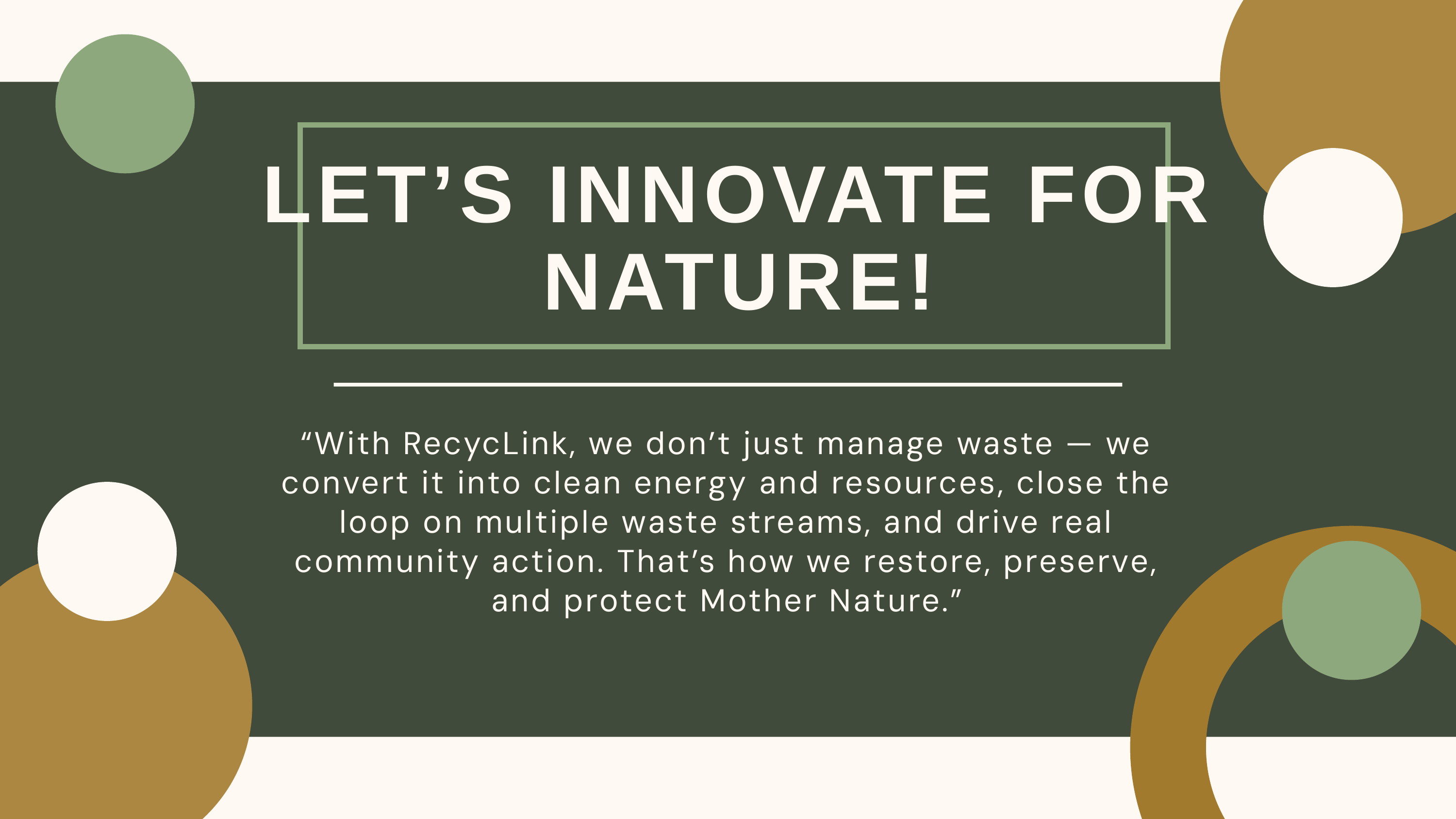

LET’S INNOVATE FOR NATURE!

“With RecycLink, we don’t just manage waste — we convert it into clean energy and resources, close the loop on multiple waste streams, and drive real community action. That’s how we restore, preserve, and protect Mother Nature.”